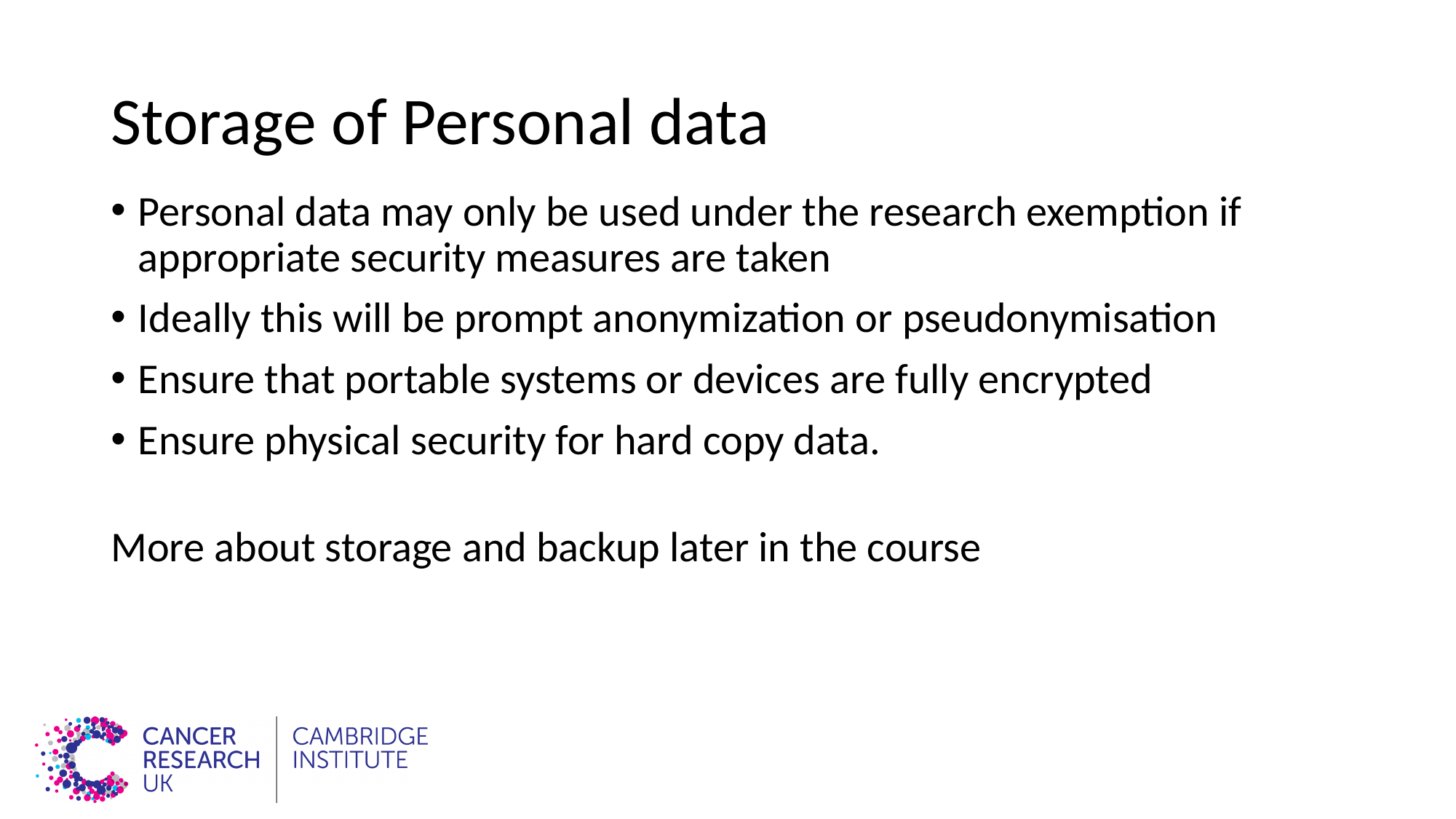

# Storage of Personal data
Personal data may only be used under the research exemption if appropriate security measures are taken
Ideally this will be prompt anonymization or pseudonymisation
Ensure that portable systems or devices are fully encrypted
Ensure physical security for hard copy data.
More about storage and backup later in the course